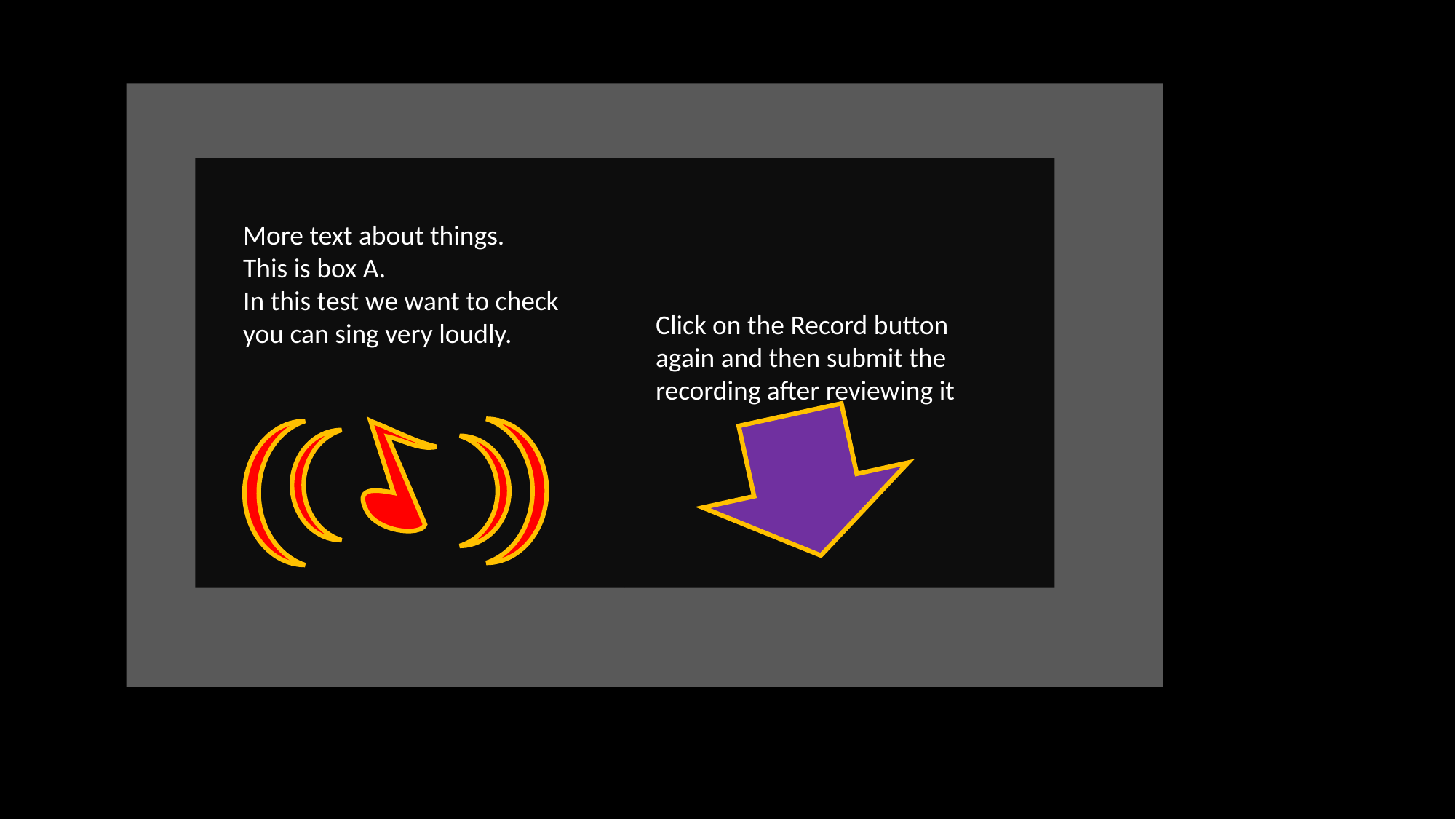

More text about things.
This is box A.
In this test we want to check you can sing very loudly.
Click on the Record button again and then submit the recording after reviewing it